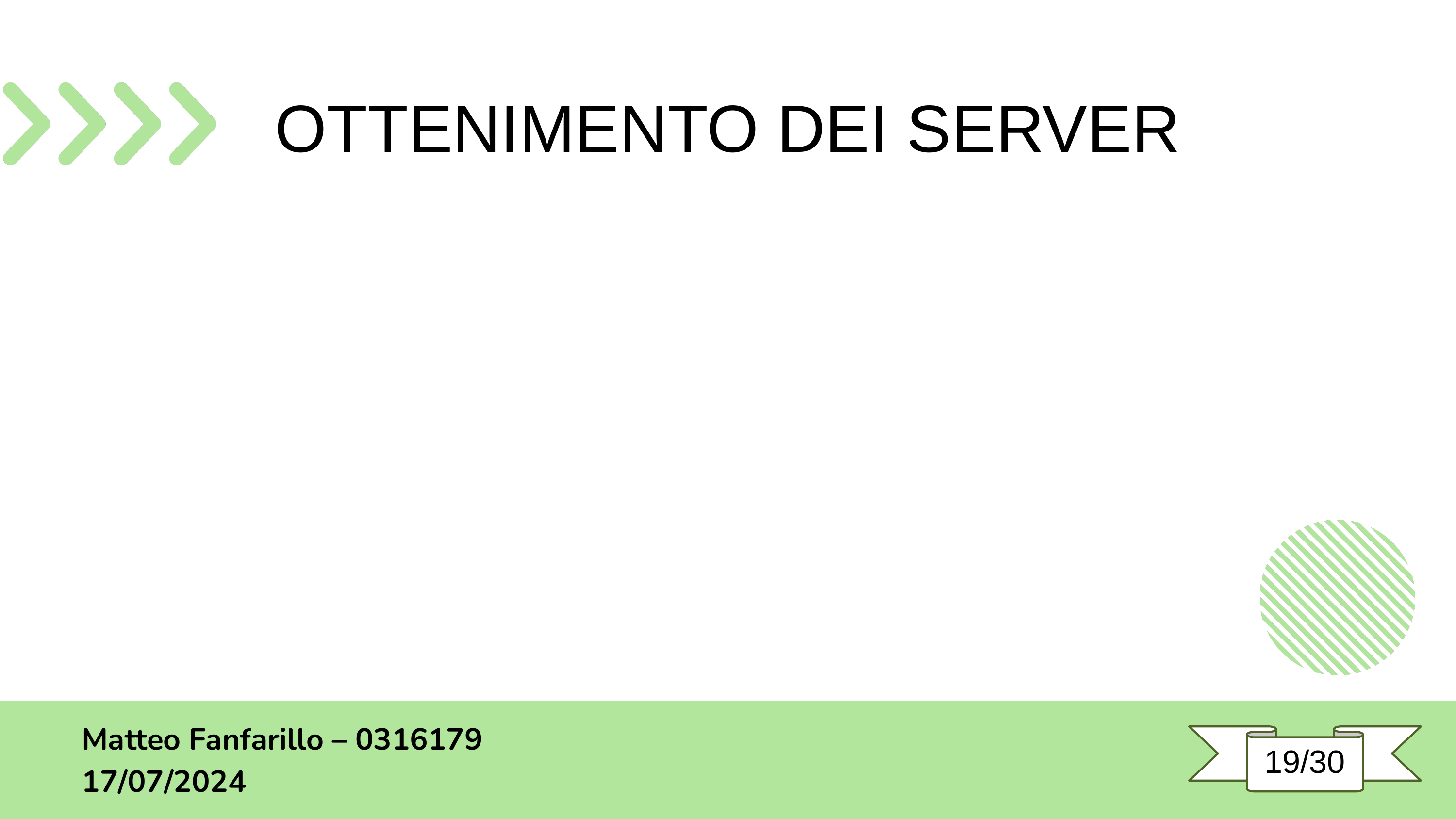

OTTENIMENTO DEI SERVER

Matteo Fanfarillo – 0316179
17/07/2024
19/30